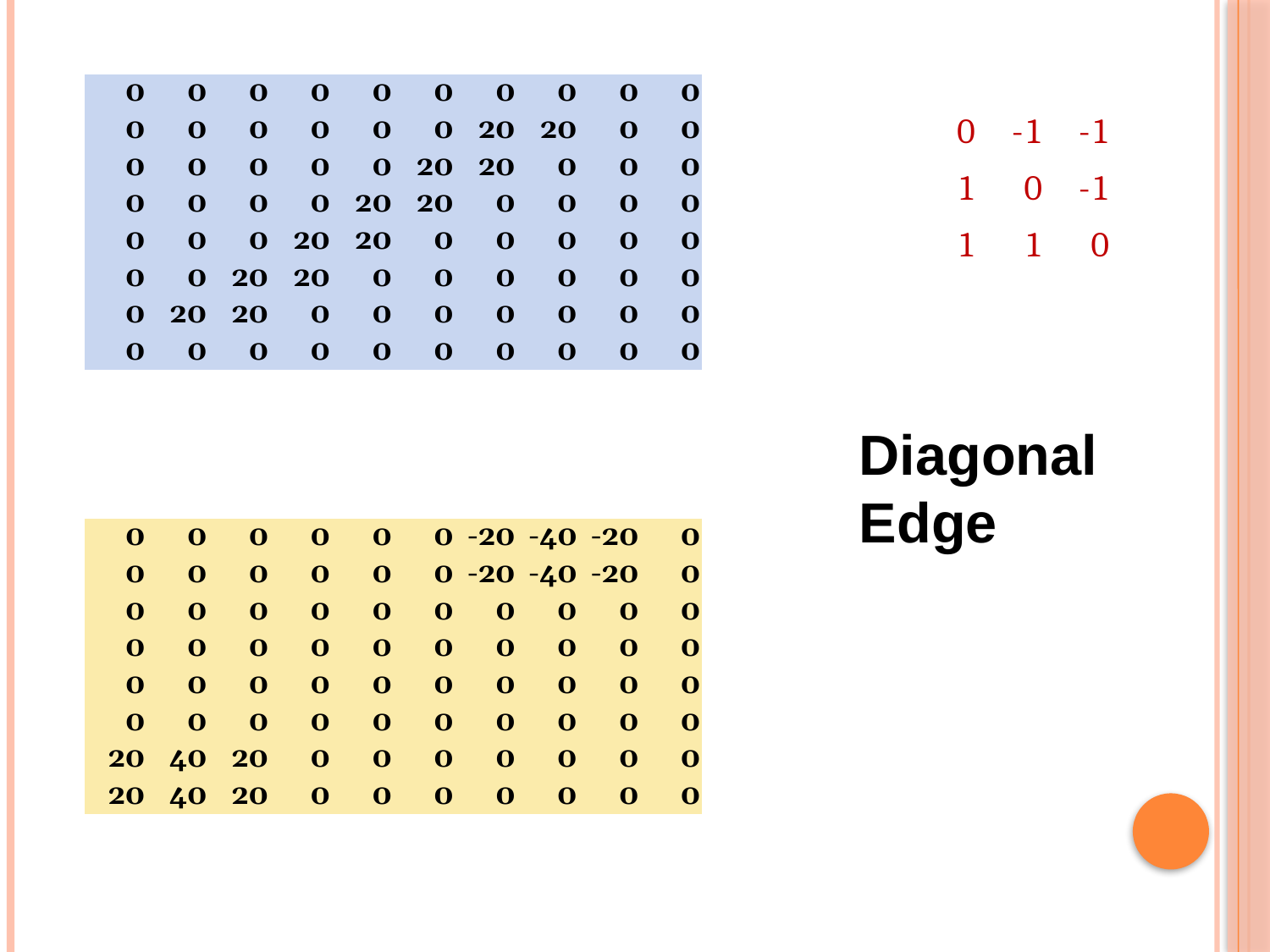

| 0 | 0 | 0 | 0 | 0 | 0 | 0 | 0 | 0 | 0 |
| --- | --- | --- | --- | --- | --- | --- | --- | --- | --- |
| 0 | 0 | 0 | 0 | 0 | 0 | 20 | 20 | 0 | 0 |
| 0 | 0 | 0 | 0 | 0 | 20 | 20 | 0 | 0 | 0 |
| 0 | 0 | 0 | 0 | 20 | 20 | 0 | 0 | 0 | 0 |
| 0 | 0 | 0 | 20 | 20 | 0 | 0 | 0 | 0 | 0 |
| 0 | 0 | 20 | 20 | 0 | 0 | 0 | 0 | 0 | 0 |
| 0 | 20 | 20 | 0 | 0 | 0 | 0 | 0 | 0 | 0 |
| 0 | 0 | 0 | 0 | 0 | 0 | 0 | 0 | 0 | 0 |
| 0 | -1 | -1 |
| --- | --- | --- |
| 1 | 0 | -1 |
| 1 | 1 | 0 |
Diagonal Edge
| 0 | 0 | 0 | 0 | 0 | 0 | -20 | -40 | -20 | 0 |
| --- | --- | --- | --- | --- | --- | --- | --- | --- | --- |
| 0 | 0 | 0 | 0 | 0 | 0 | -20 | -40 | -20 | 0 |
| 0 | 0 | 0 | 0 | 0 | 0 | 0 | 0 | 0 | 0 |
| 0 | 0 | 0 | 0 | 0 | 0 | 0 | 0 | 0 | 0 |
| 0 | 0 | 0 | 0 | 0 | 0 | 0 | 0 | 0 | 0 |
| 0 | 0 | 0 | 0 | 0 | 0 | 0 | 0 | 0 | 0 |
| 20 | 40 | 20 | 0 | 0 | 0 | 0 | 0 | 0 | 0 |
| 20 | 40 | 20 | 0 | 0 | 0 | 0 | 0 | 0 | 0 |